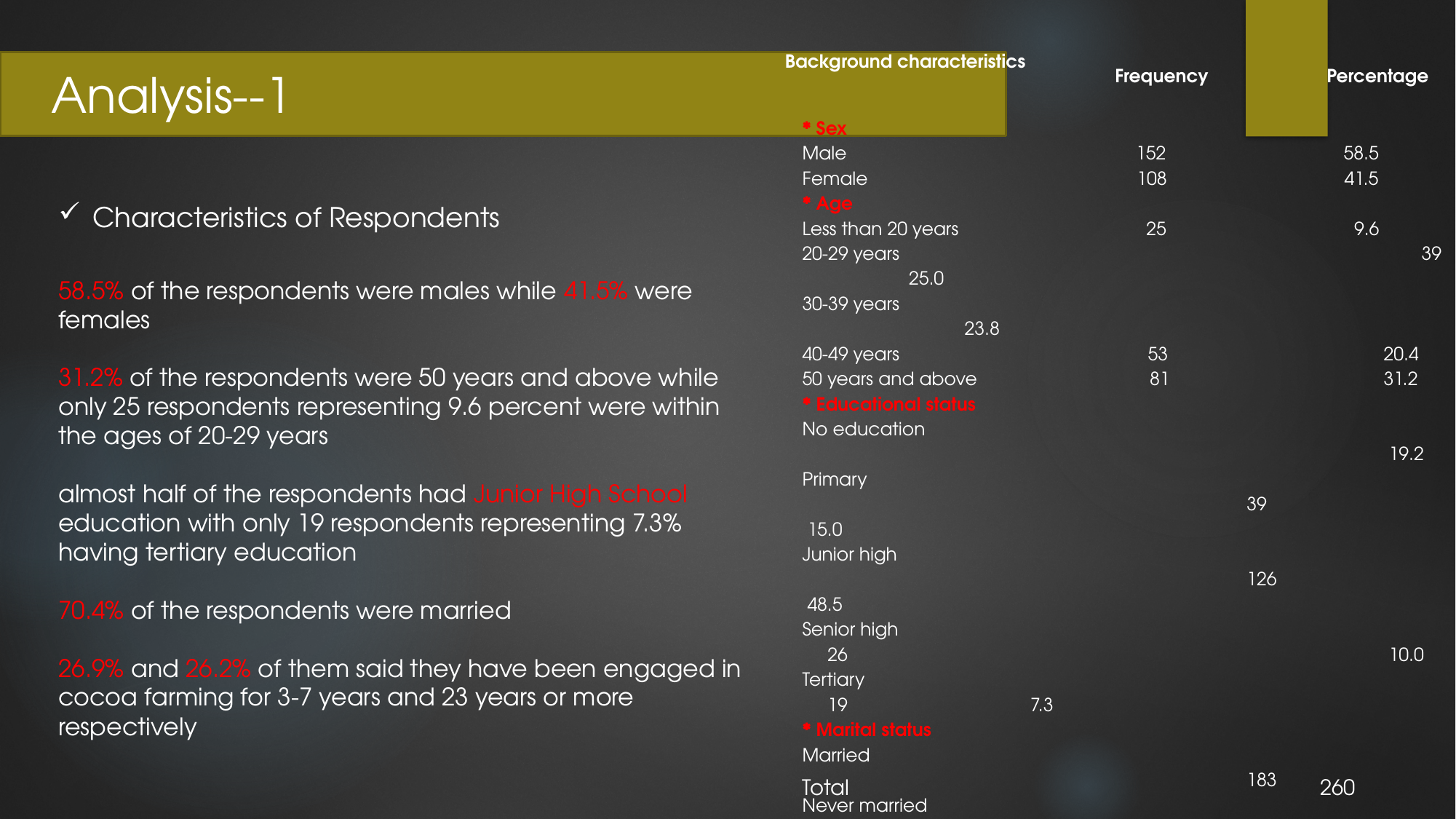

| Background characteristics | Frequency | Percentage |
| --- | --- | --- |
   Analysis--1
* Sex
Male                                                         152                                   58.5
Female                                                     108                                   41.5
* Age
Less than 20 years                                     25                                     9.6
20-29 years		                                    39 	                                25.0
30-39 years 			                         62                                   23.8
40-49 years                                                 53  	                                20.4
50 years and above                                  81  	                                31.2
* Educational status
No education 				     50 	                                 19.2
Primary 					     39 	                                 15.0
Junior high 					     126		            48.5
Senior high				                26 	                                 10.0
Tertiary 				                19                                    7.3
* Marital status
Married					     183                                   70.4
Never married 				       24                                    9.2
Divorced					       24		               9.2
Widowed 					       29                                   11.2
* No. of years engaged in cocoa farming
3-7 years 				                 70                                   26.9
8-12 years 					       57                                   21.9
13- 17 years 					       29                                   11.
18-22 years 					       36                                   13.8
23 years and above 	                            68                                   26.2
Total 				              260		            100.0
Characteristics of Respondents
58.5% of the respondents were males while 41.5% were females

31.2% of the respondents were 50 years and above while only 25 respondents representing 9.6 percent were within the ages of 20-29 years

almost half of the respondents had Junior High School education with only 19 respondents representing 7.3% having tertiary education

70.4% of the respondents were married

26.9% and 26.2% of them said they have been engaged in cocoa farming for 3-7 years and 23 years or more respectively